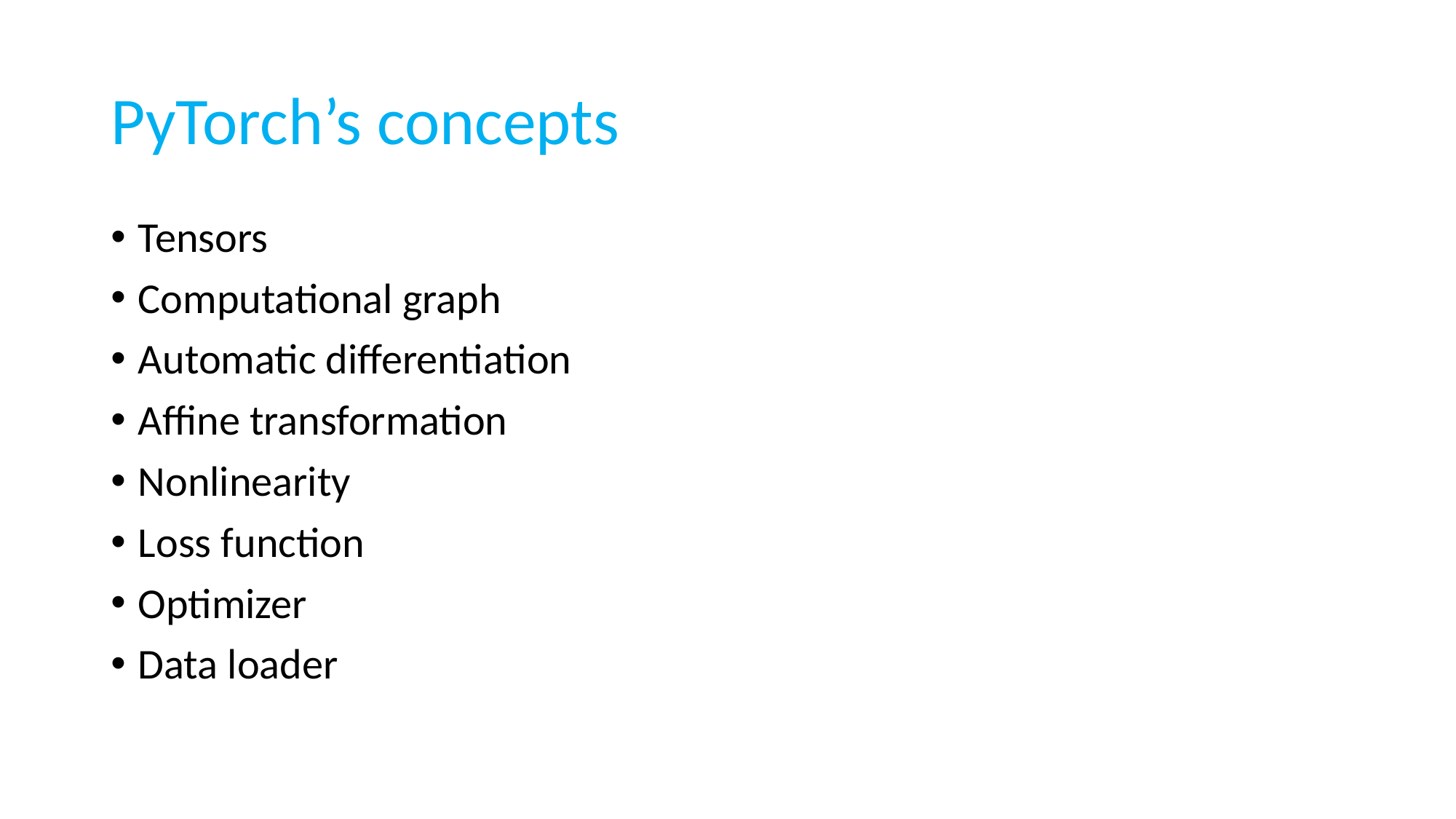

# PyTorch’s concepts
Tensors
Computational graph
Automatic differentiation
Affine transformation
Nonlinearity
Loss function
Optimizer
Data loader